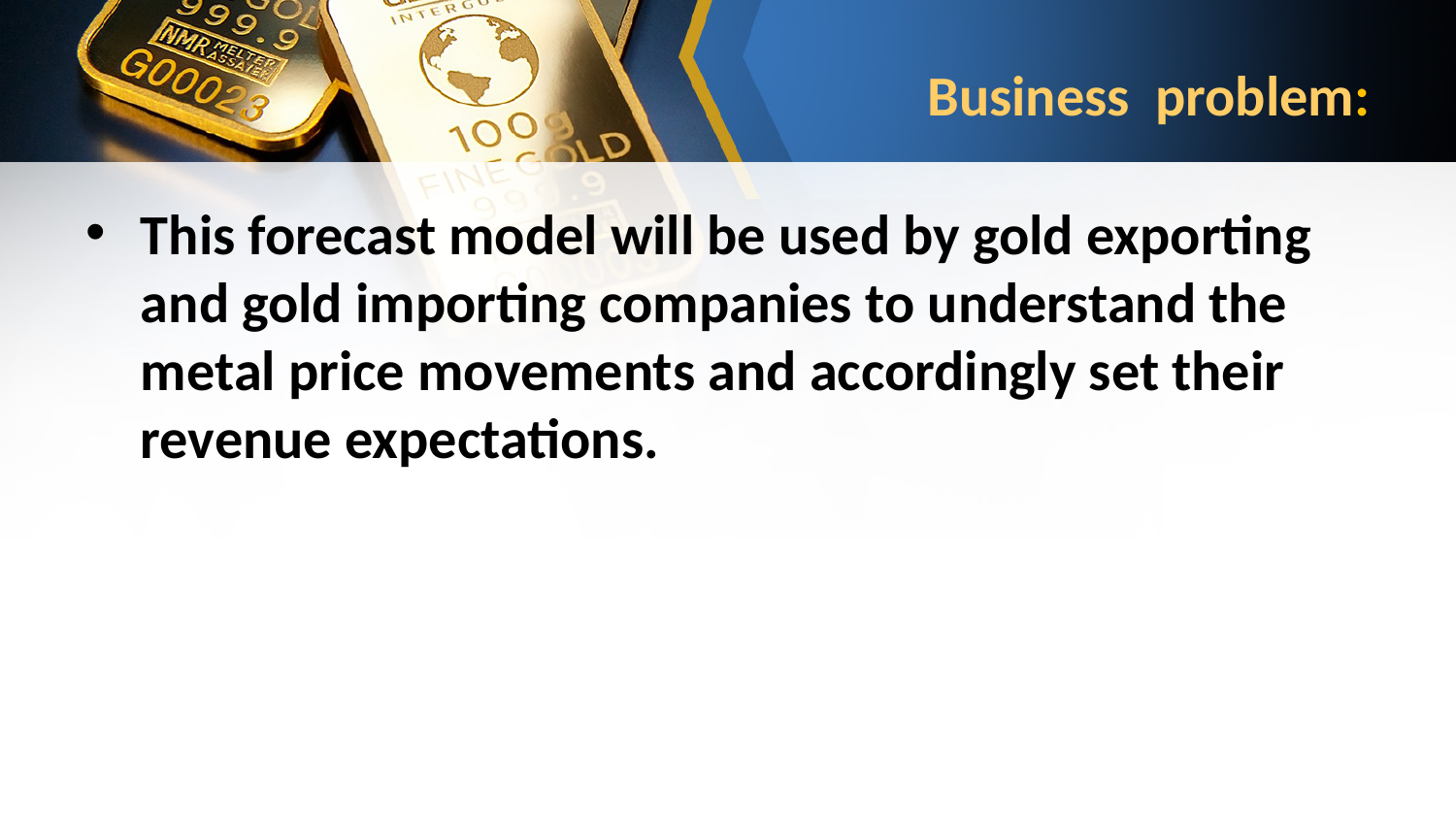

# Business  problem:
This forecast model will be used by gold exporting and gold importing companies to understand the metal price movements and accordingly set their revenue expectations.